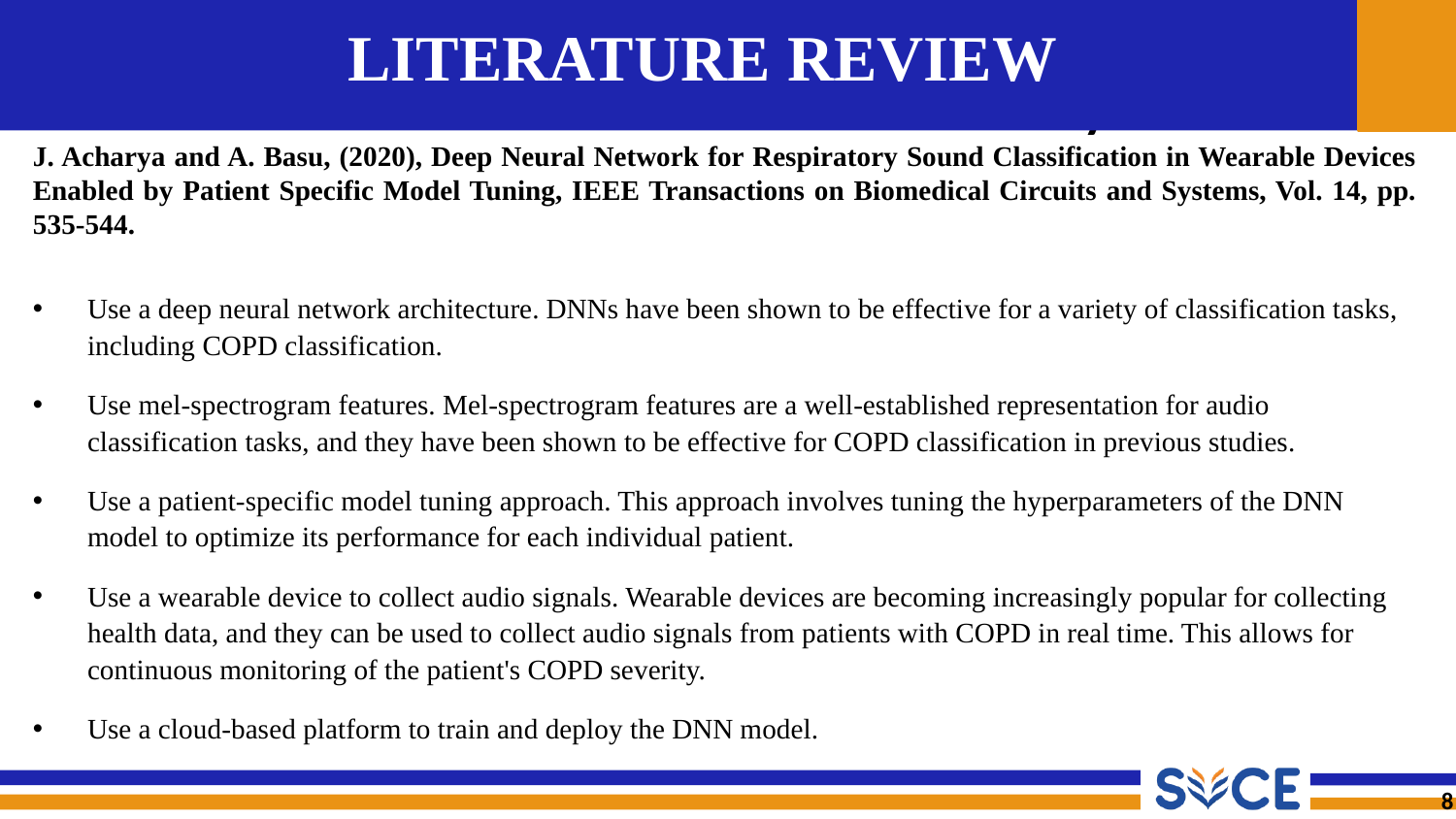

# LITERATURE REVIEW
J. Acharya and A. Basu, (2020), Deep Neural Network for Respiratory Sound Classification in Wearable Devices Enabled by Patient Specific Model Tuning, IEEE Transactions on Biomedical Circuits and Systems, Vol. 14, pp. 535-544.

Use a deep neural network architecture. DNNs have been shown to be effective for a variety of classification tasks, including COPD classification.
Use mel-spectrogram features. Mel-spectrogram features are a well-established representation for audio classification tasks, and they have been shown to be effective for COPD classification in previous studies.
Use a patient-specific model tuning approach. This approach involves tuning the hyperparameters of the DNN model to optimize its performance for each individual patient.
Use a wearable device to collect audio signals. Wearable devices are becoming increasingly popular for collecting health data, and they can be used to collect audio signals from patients with COPD in real time. This allows for continuous monitoring of the patient's COPD severity.
Use a cloud-based platform to train and deploy the DNN model.

8